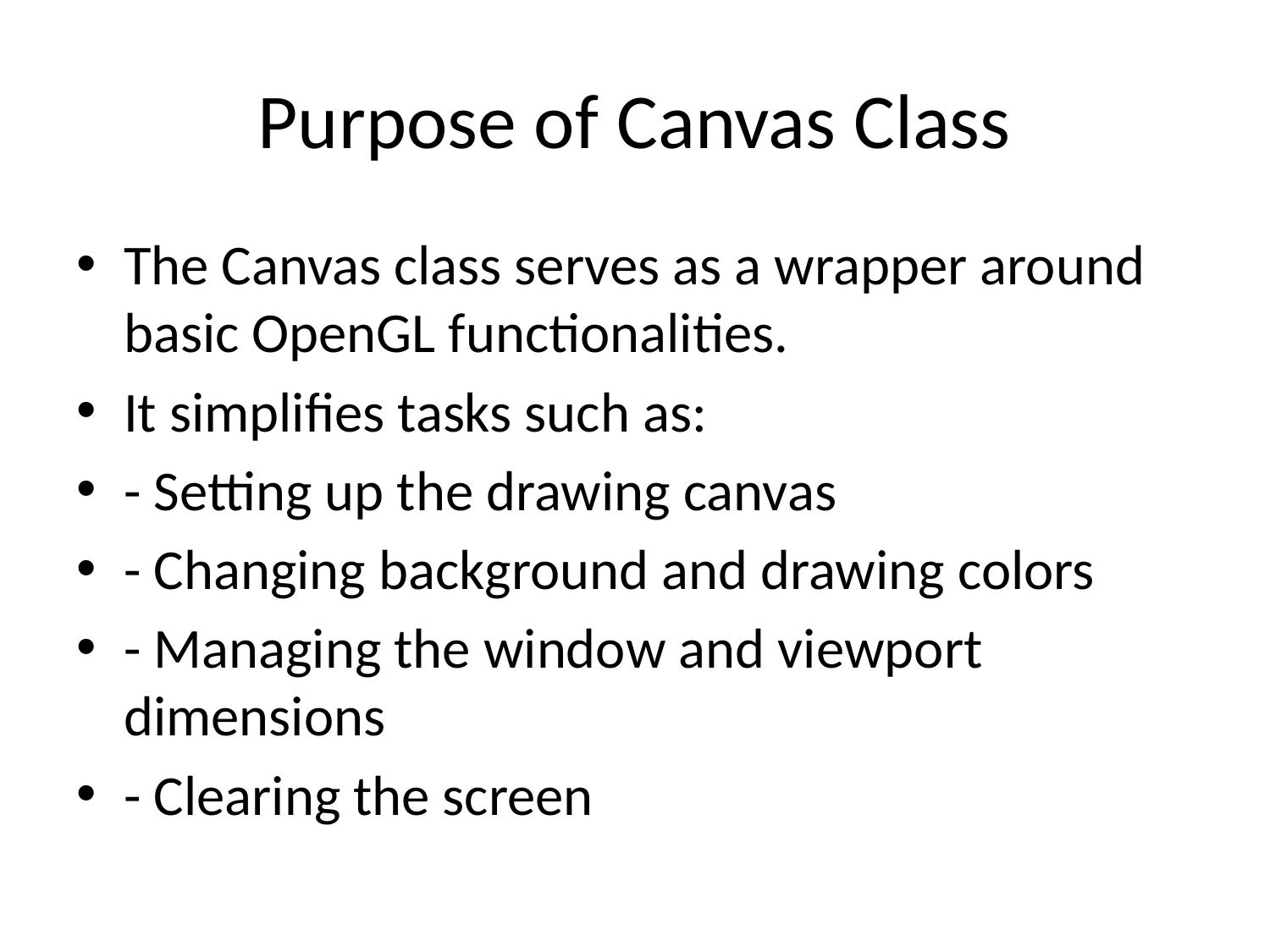

# Purpose of Canvas Class
The Canvas class serves as a wrapper around basic OpenGL functionalities.
It simplifies tasks such as:
- Setting up the drawing canvas
- Changing background and drawing colors
- Managing the window and viewport dimensions
- Clearing the screen